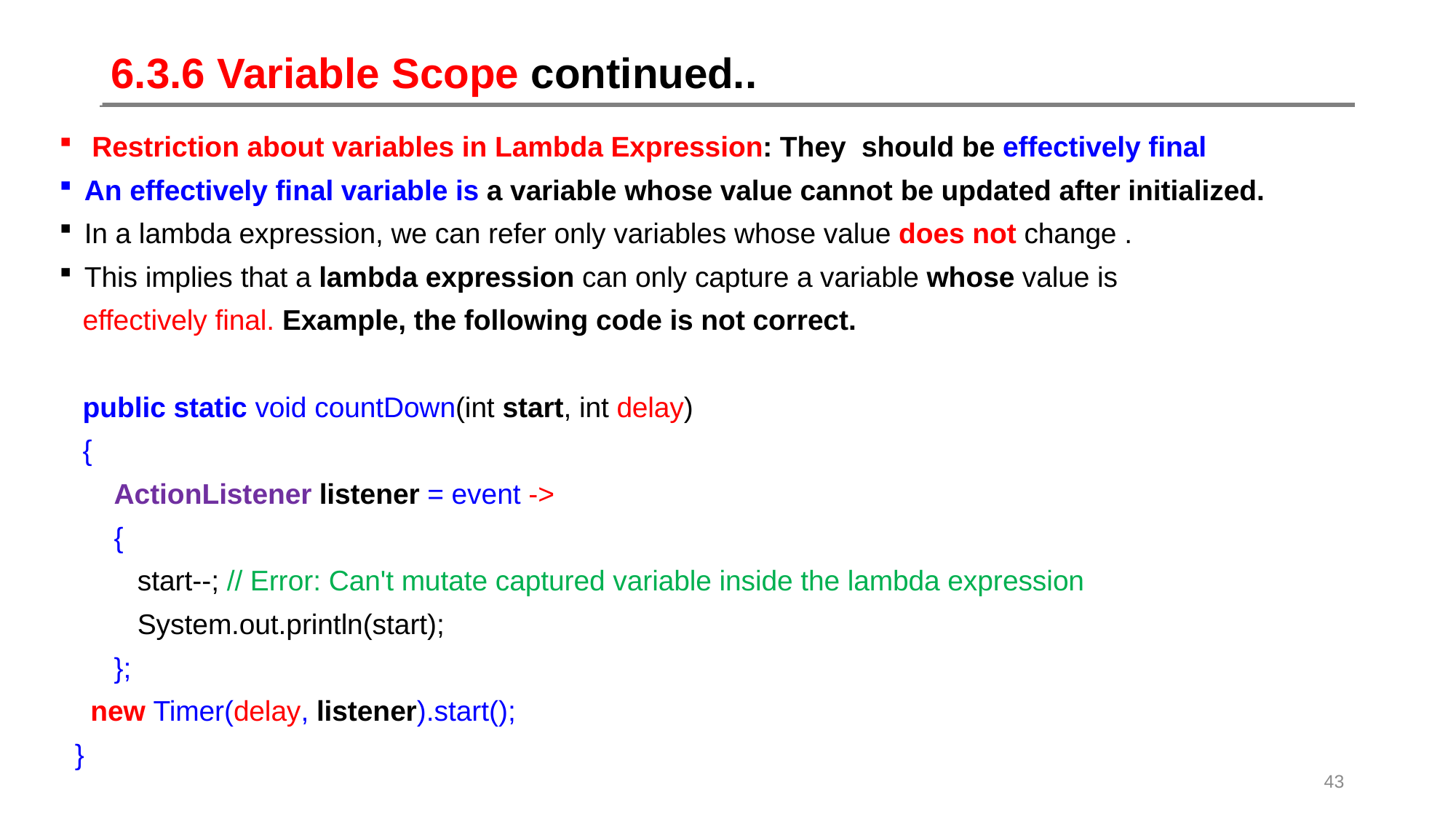

# 6.3.6 Variable Scope continued..
 Restriction about variables in Lambda Expression: They  should be effectively final
An effectively final variable is a variable whose value cannot be updated after initialized.
In a lambda expression, we can refer only variables whose value does not change .
This implies that a lambda expression can only capture a variable whose value is
   effectively final. Example, the following code is not correct.

   public static void countDown(int start, int delay)
   {
       ActionListener listener = event ->
       {
          start--; // Error: Can't mutate captured variable inside the lambda expression
          System.out.println(start);
       };
    new Timer(delay, listener).start();
  }

43